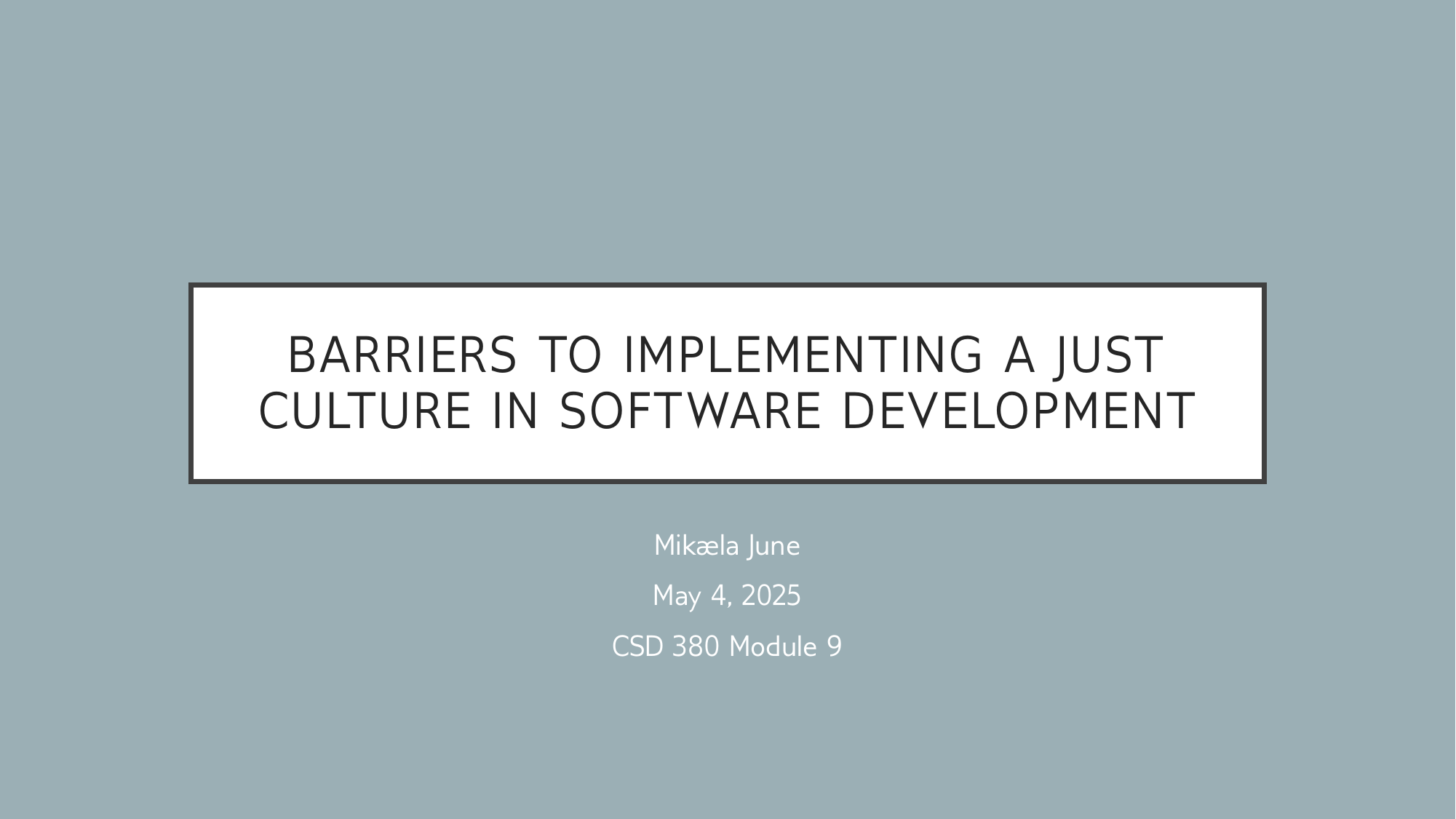

# Barriers to Implementing a Just Culture in Software Development
Mikaela June
May 4, 2025
CSD 380 Module 9